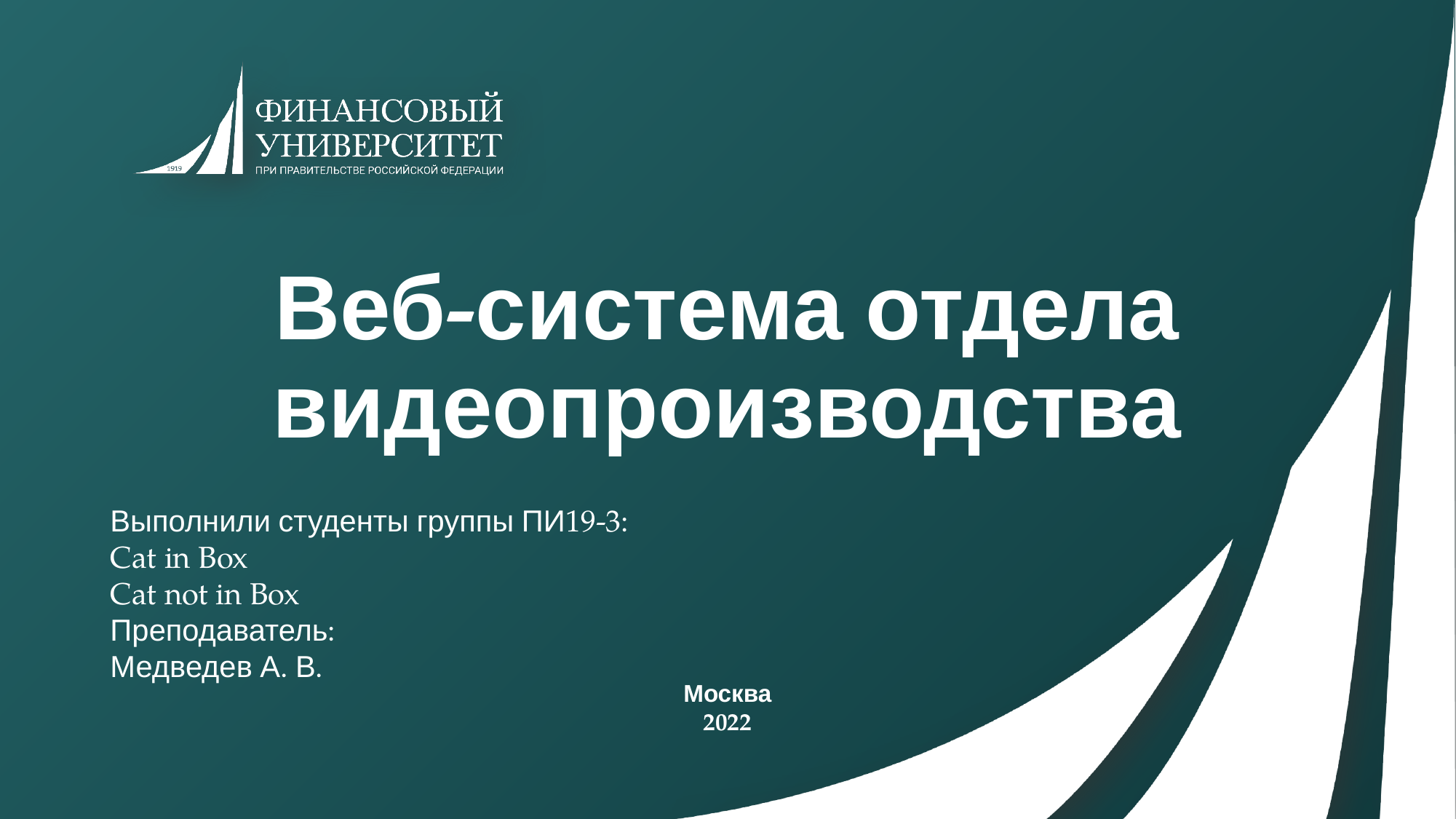

# Веб-система отдела видеопроизводства
Выполнили студенты группы ПИ19-3:
Cat in Box
Cat not in Box
Преподаватель:
Медведев А. В.
Москва
2022